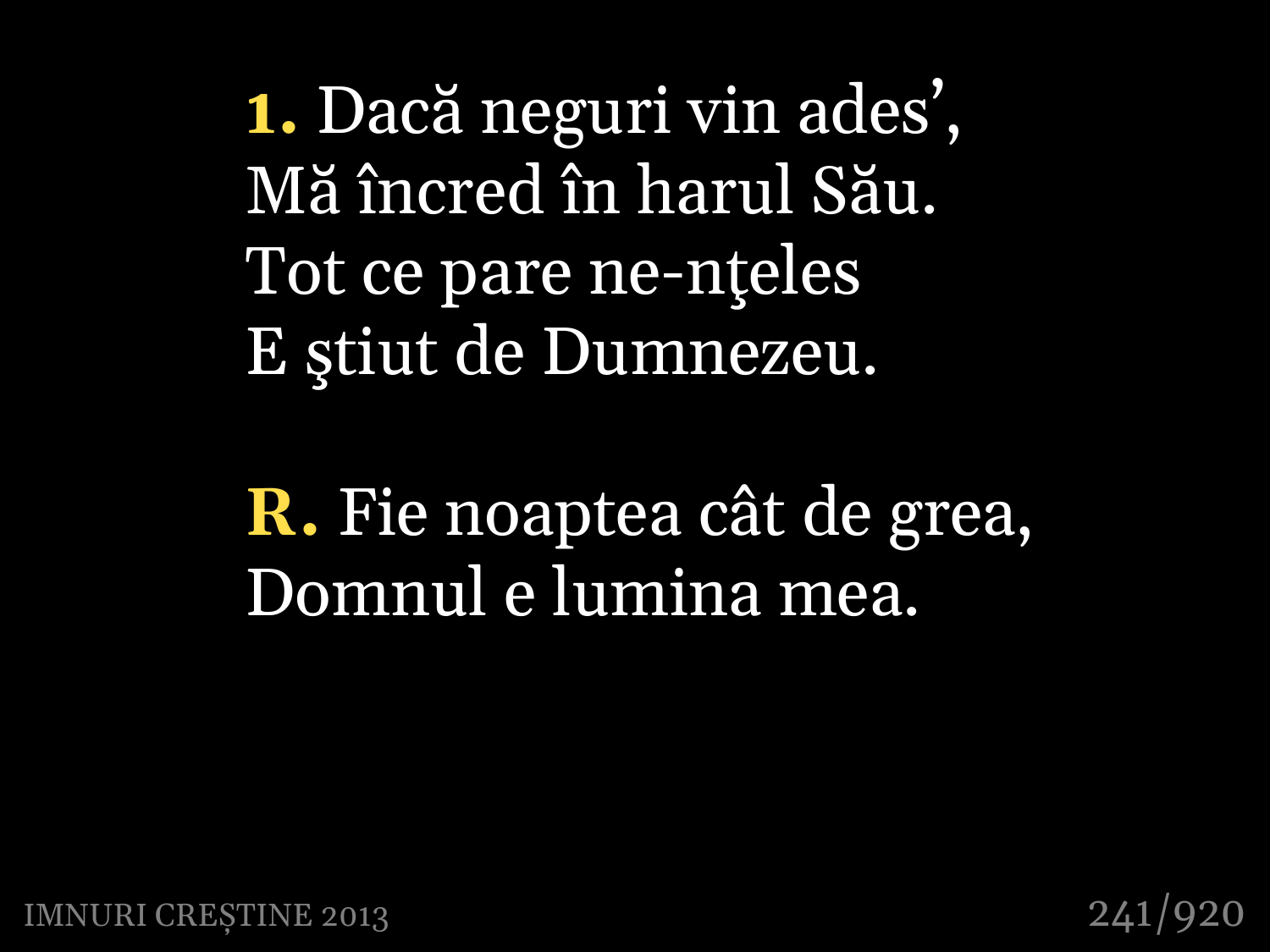

1. Dacă neguri vin ades’,
Mă încred în harul Său.
Tot ce pare ne-nţeles
E ştiut de Dumnezeu.

R. Fie noaptea cât de grea,
Domnul e lumina mea.
241/920
IMNURI CREȘTINE 2013